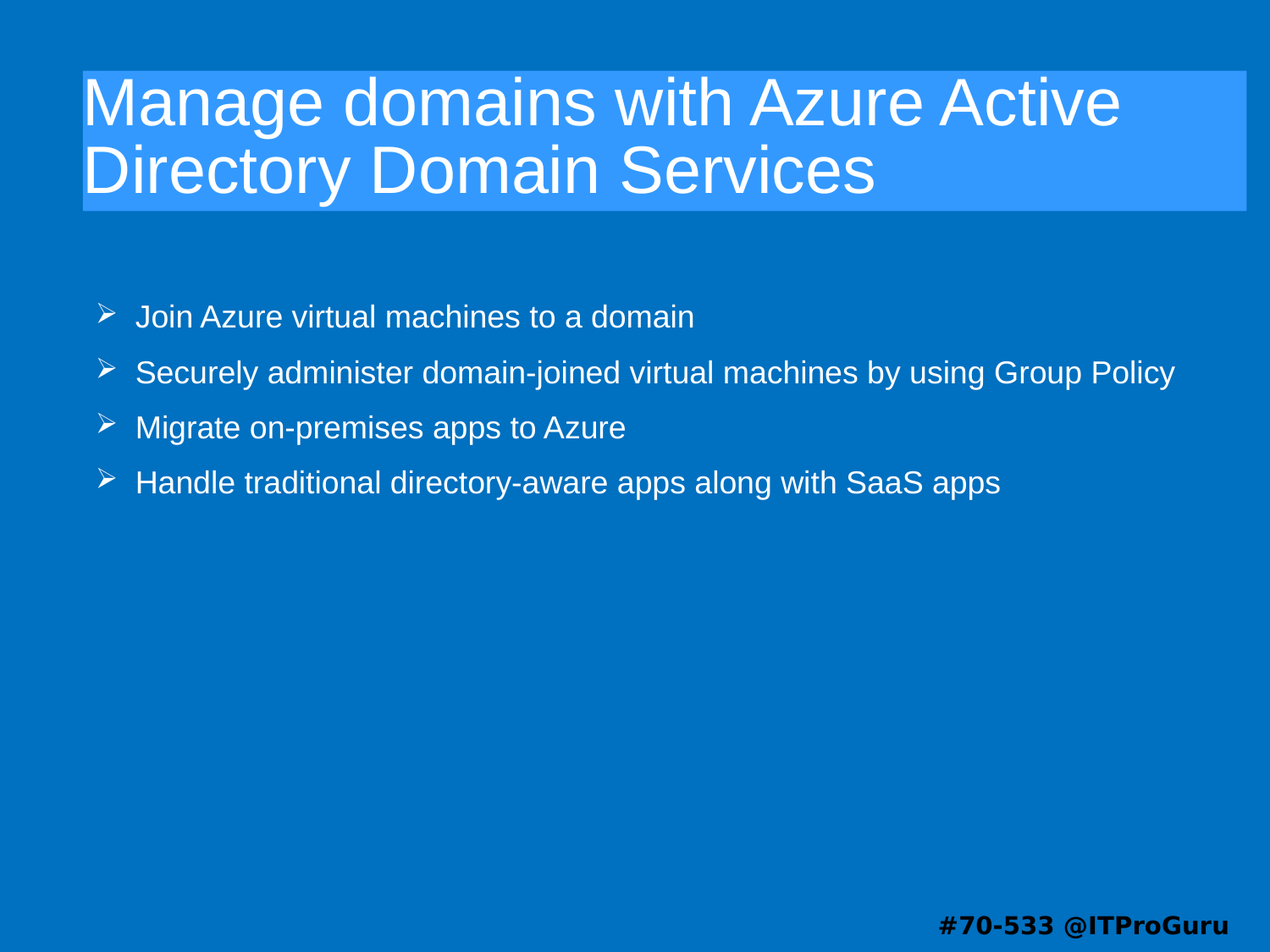

# Manage domains with Azure Active Directory Domain Services
Join Azure virtual machines to a domain
Securely administer domain-joined virtual machines by using Group Policy
Migrate on-premises apps to Azure
Handle traditional directory-aware apps along with SaaS apps